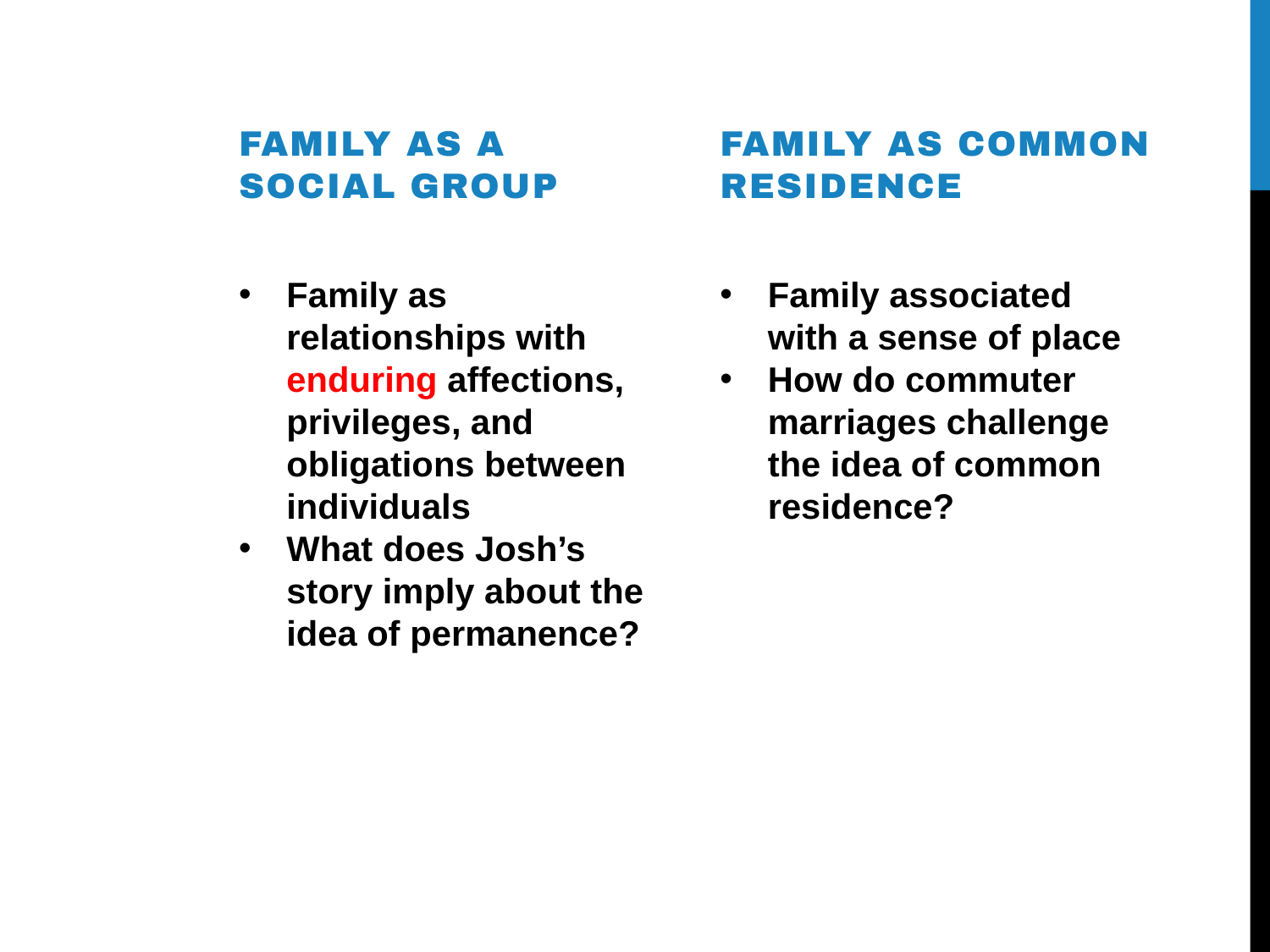

Family as a social group
Family as common residence

Family as relationships with enduring affections, privileges, and obligations between individuals
What does Josh’s story imply about the idea of permanence?

Family associated with a sense of place
How do commuter marriages challenge the idea of common residence?